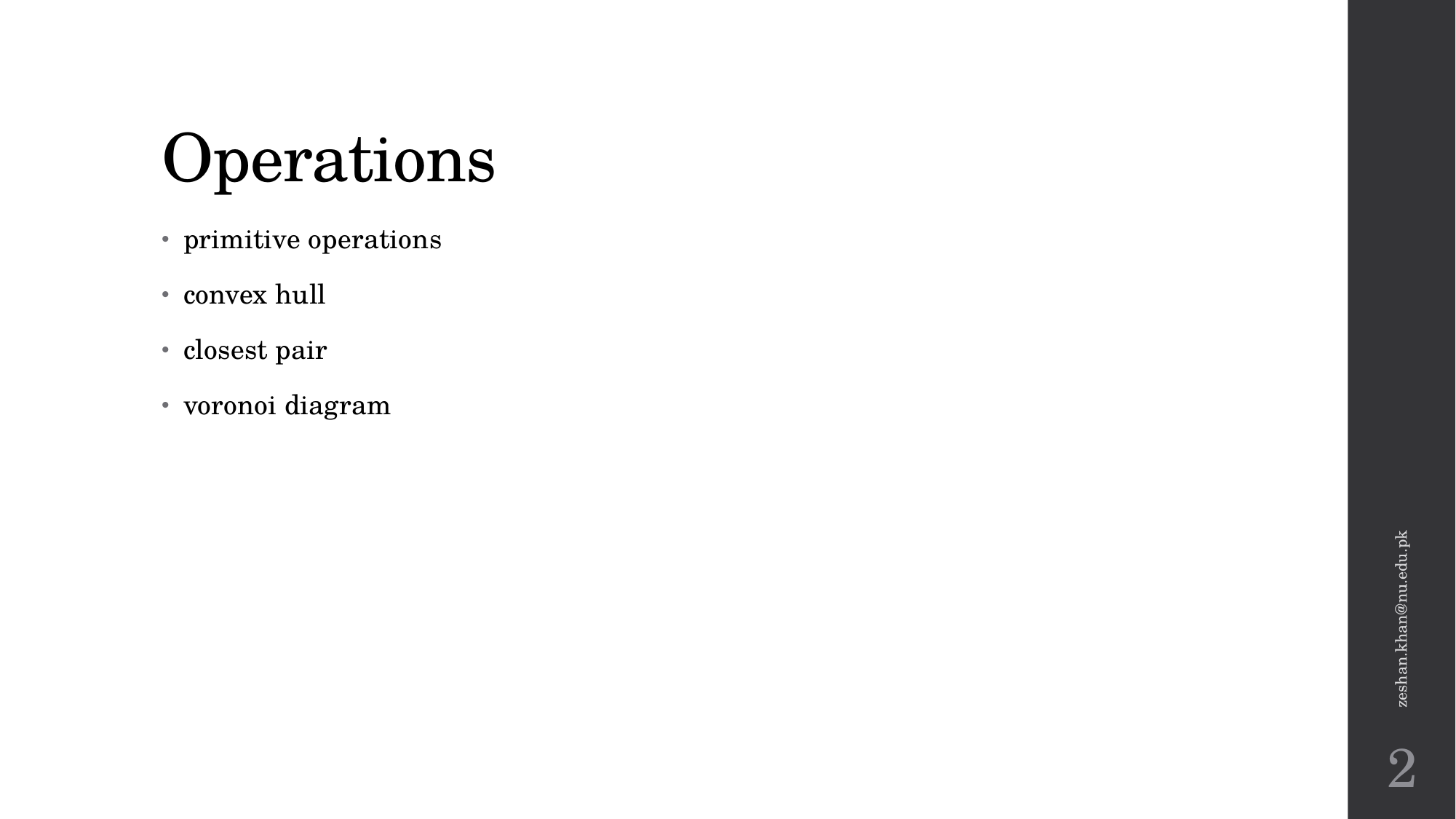

# Operations
primitive operations
convex hull
closest pair
voronoi diagram
zeshan.khan@nu.edu.pk
2